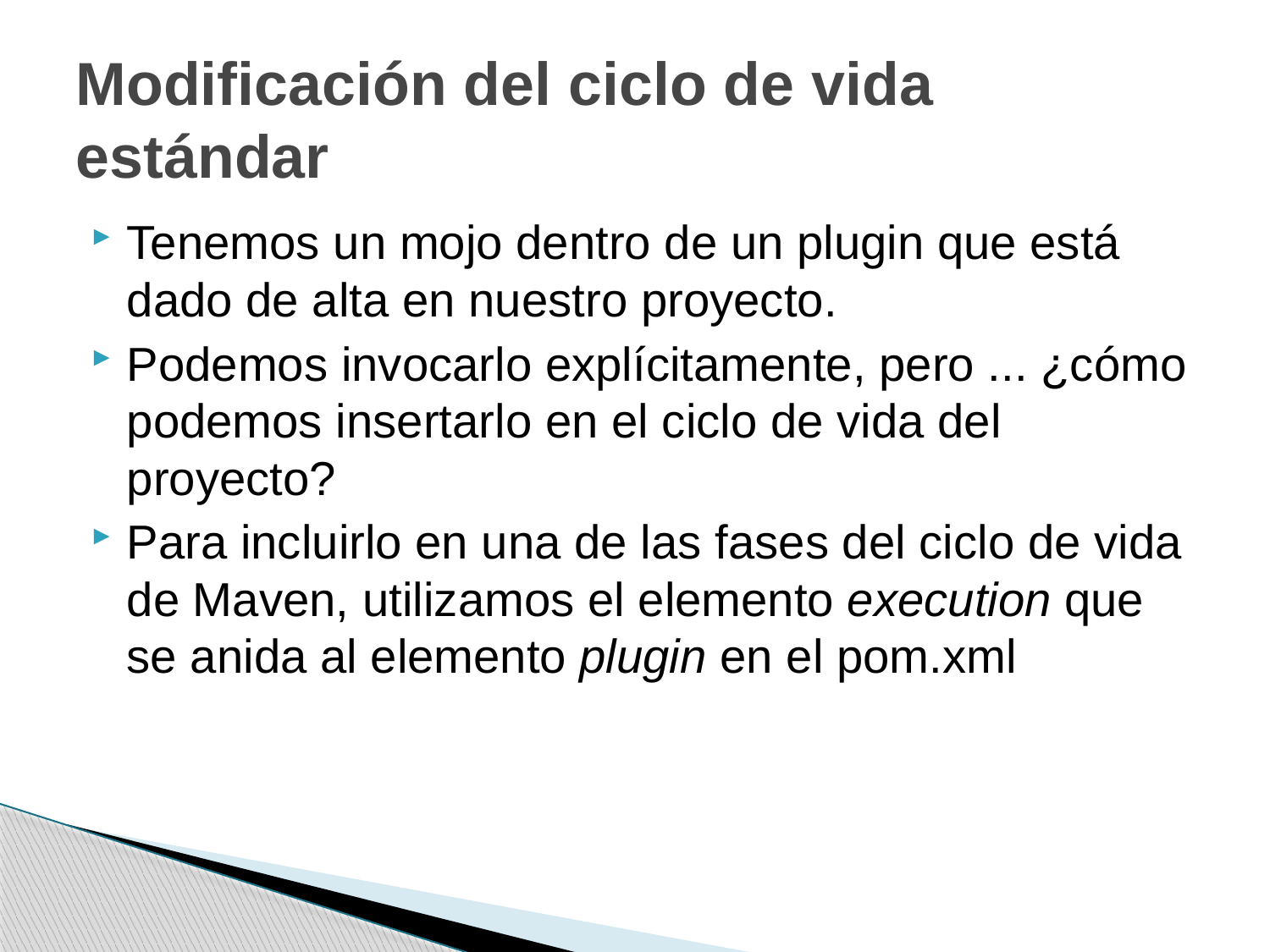

# Modificación del ciclo de vida estándar
Tenemos un mojo dentro de un plugin que está dado de alta en nuestro proyecto.
Podemos invocarlo explícitamente, pero ... ¿cómo podemos insertarlo en el ciclo de vida del proyecto?
Para incluirlo en una de las fases del ciclo de vida de Maven, utilizamos el elemento execution que se anida al elemento plugin en el pom.xml